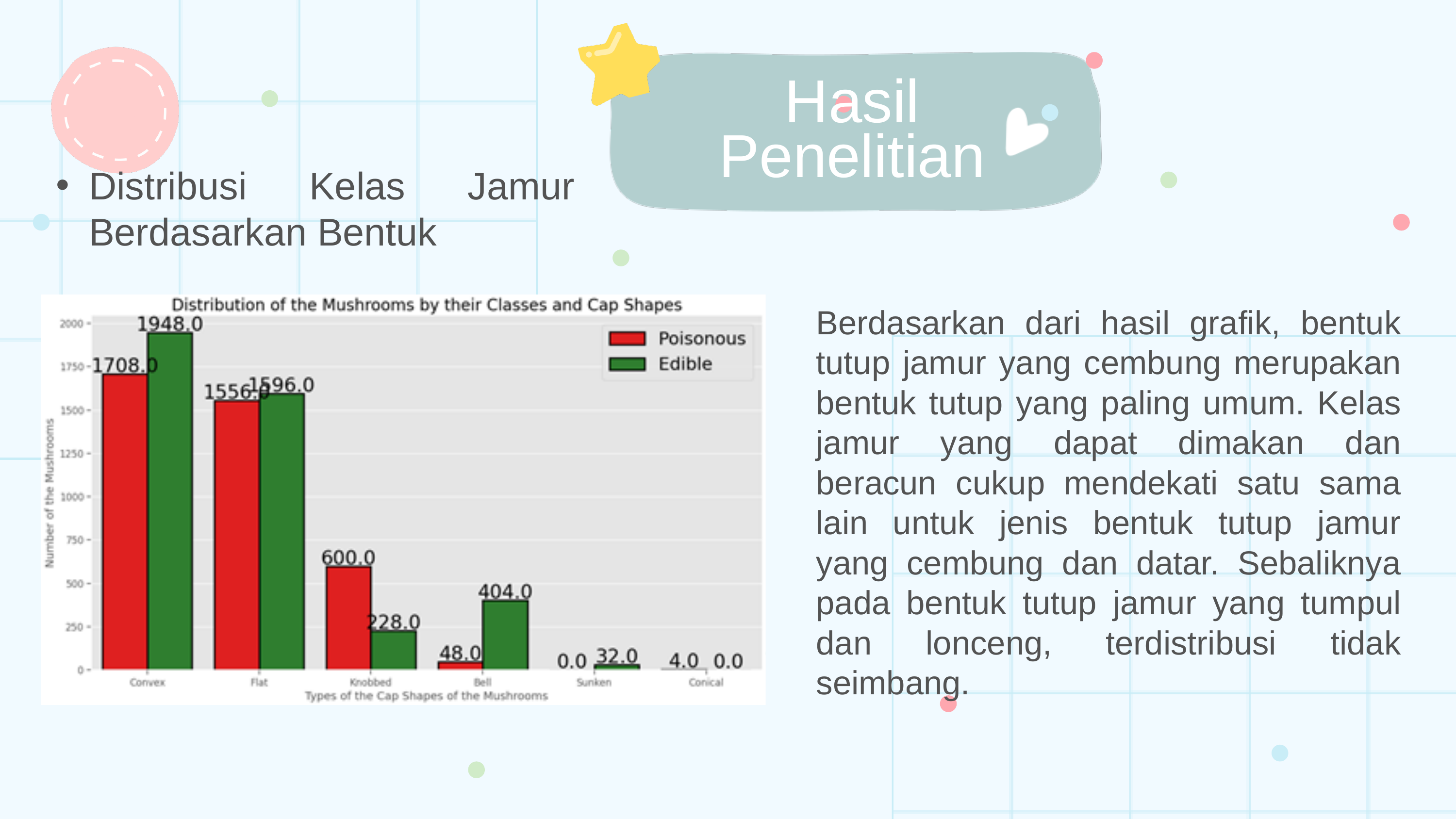

Hasil
Penelitian

Distribusi Kelas Jamur Berdasarkan Bentuk

Berdasarkan dari hasil grafik, bentuk tutup jamur yang cembung merupakan bentuk tutup yang paling umum. Kelas jamur yang dapat dimakan dan beracun cukup mendekati satu sama lain untuk jenis bentuk tutup jamur yang cembung dan datar. Sebaliknya pada bentuk tutup jamur yang tumpul dan lonceng, terdistribusi tidak seimbang.